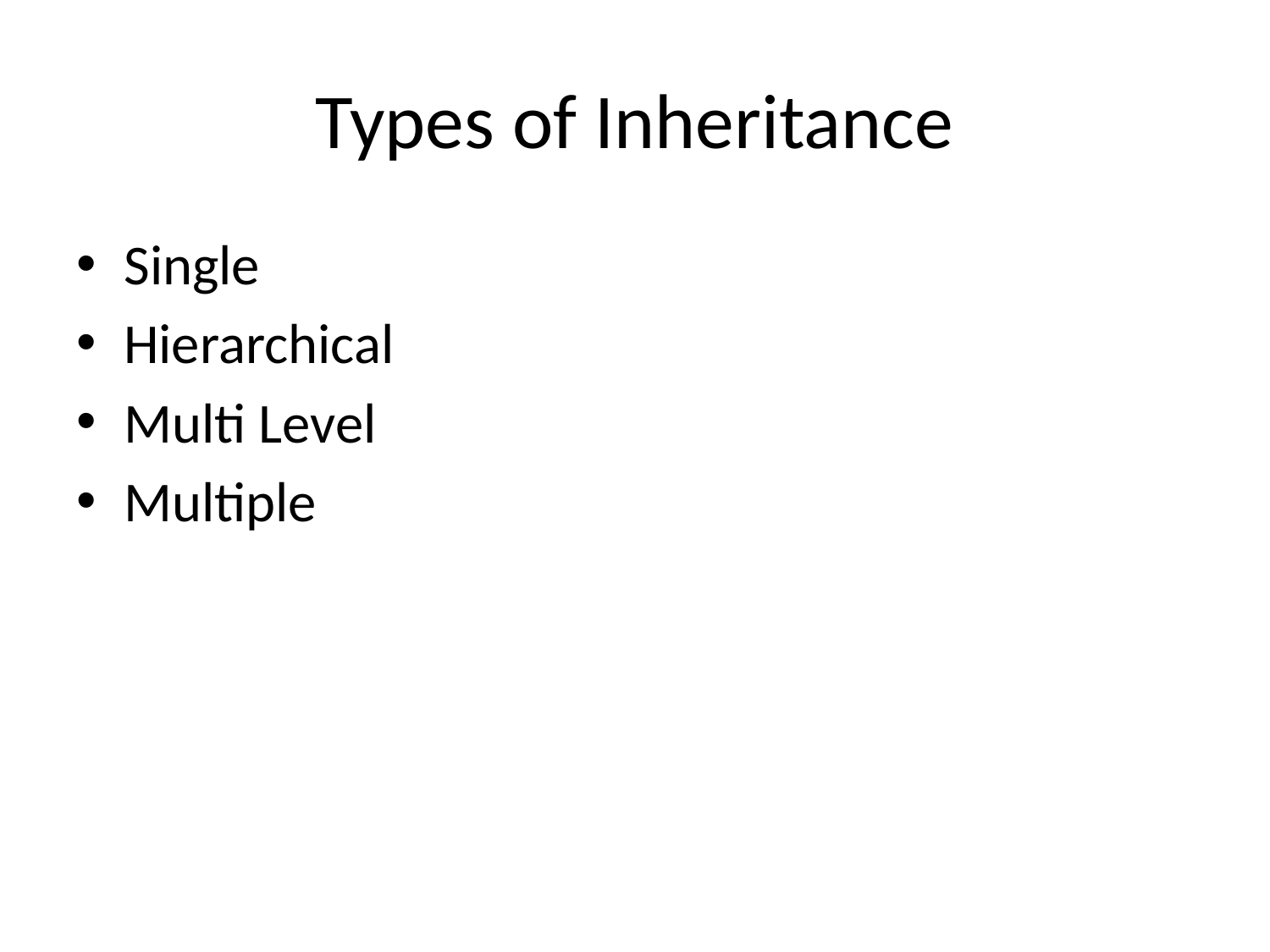

# Types of Inheritance
Single
Hierarchical
Multi Level
Multiple